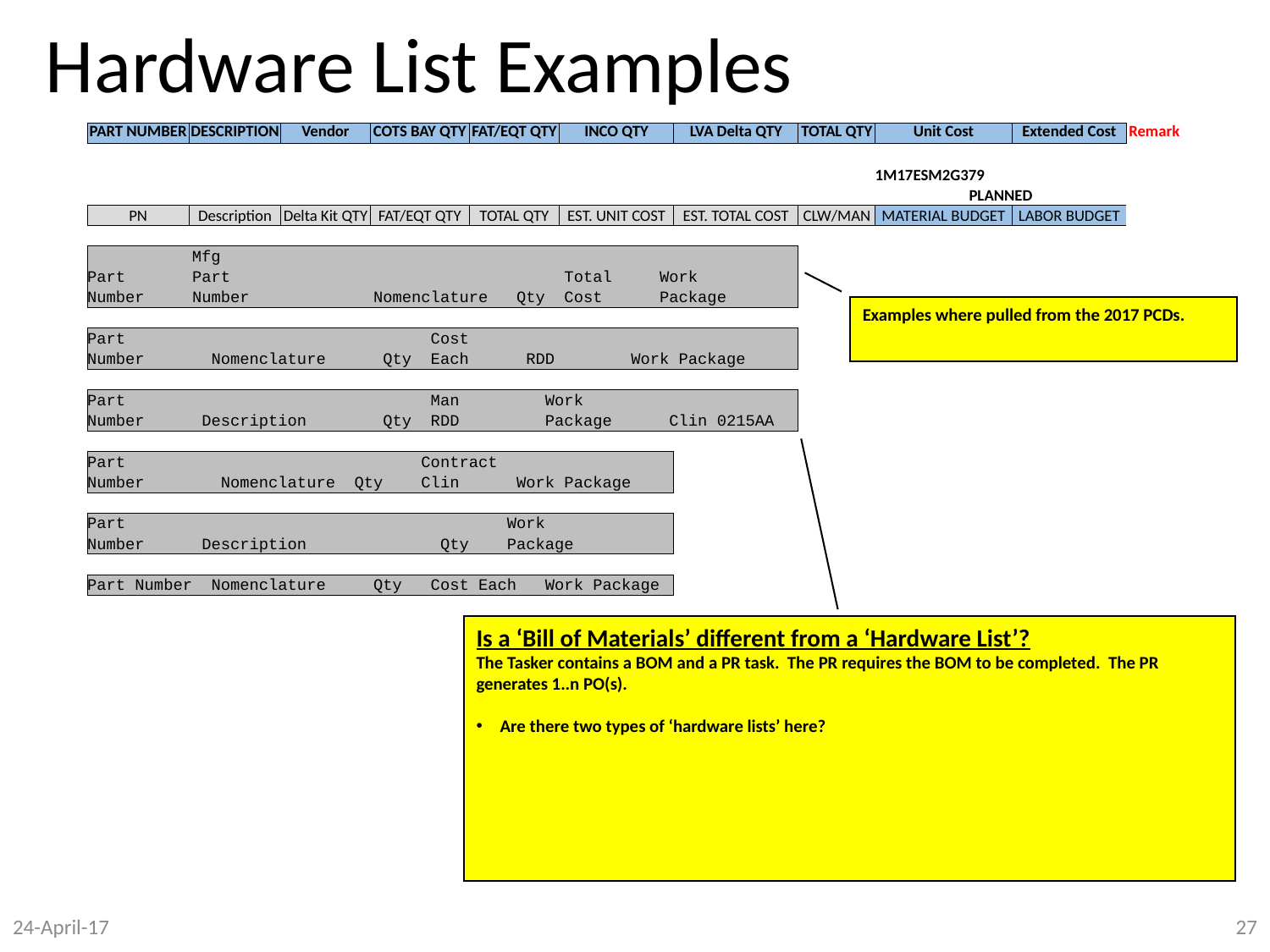

# Hardware List Examples
| PART NUMBER | DESCRIPTION | Vendor | COTS BAY QTY | FAT/EQT QTY | INCO QTY | LVA Delta QTY | TOTAL QTY | Unit Cost | Extended Cost | Remark |
| --- | --- | --- | --- | --- | --- | --- | --- | --- | --- | --- |
|  |  |  |  |  |  |  |  |  |  |  |
|  |  |  |  |  |  |  |  | 1M17ESM2G379 |  |  |
|  |  |  |  |  |  |  |  | PLANNED |  |  |
| PN | Description | Delta Kit QTY | FAT/EQT QTY | TOTAL QTY | EST. UNIT COST | EST. TOTAL COST | CLW/MAN | MATERIAL BUDGET | LABOR BUDGET |  |
|  |  |  |  |  |  |  |  |  |  |  |
| Mfg |  |  |  |  |  |  |  |  |  |  |
| Part       Part                                   Total     Work |  |  |  |  |  |  |  |  |  |  |
| Number     Number             Nomenclature   Qty  Cost      Package |  |  |  |  |  |  |  |  |  |  |
|  |  |  |  |  |  |  |  |  |  |  |
| Part                                Cost |  |  |  |  |  |  |  |  |  |  |
| Number       Nomenclature      Qty  Each      RDD        Work Package |  |  |  |  |  |  |  |  |  |  |
|  |  |  |  |  |  |  |  |  |  |  |
| Part                                Man         Work |  |  |  |  |  |  |  |  |  |  |
| Number      Description        Qty  RDD         Package      Clin 0215AA |  |  |  |  |  |  |  |  |  |  |
|  |  |  |  |  |  |  |  |  |  |  |
| Part                               Contract |  |  |  |  |  |  |  |  |  |  |
| Number        Nomenclature  Qty    Clin      Work Package |  |  |  |  |  |  |  |  |  |  |
|  |  |  |  |  |  |  |  |  |  |  |
| Part                                        Work |  |  |  |  |  |  |  |  |  |  |
| Number      Description              Qty    Package |  |  |  |  |  |  |  |  |  |  |
|  |  |  |  |  |  |  |  |  |  |  |
| Part Number  Nomenclature     Qty   Cost Each   Work Package |  |  |  |  |  |  |  |  |  |  |
Examples where pulled from the 2017 PCDs.
Is a ‘Bill of Materials’ different from a ‘Hardware List’?
The Tasker contains a BOM and a PR task.  The PR requires the BOM to be completed.  The PR generates 1..n PO(s).

Are there two types of ‘hardware lists’ here?
24-April-17

27